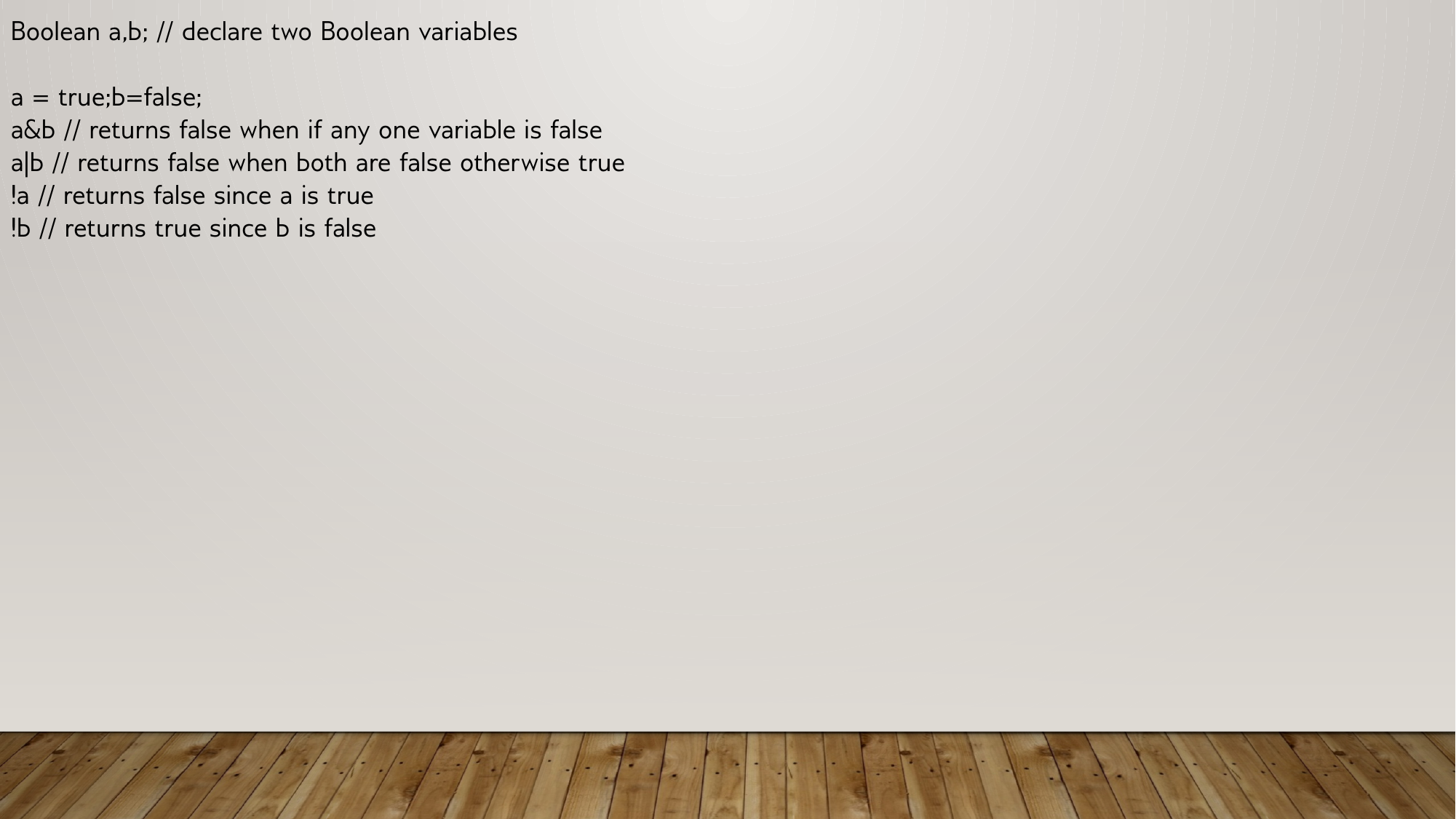

Boolean a,b; // declare two Boolean variables

a = true;b=false;
a&b // returns false when if any one variable is false
a|b // returns false when both are false otherwise true
!a // returns false since a is true
!b // returns true since b is false